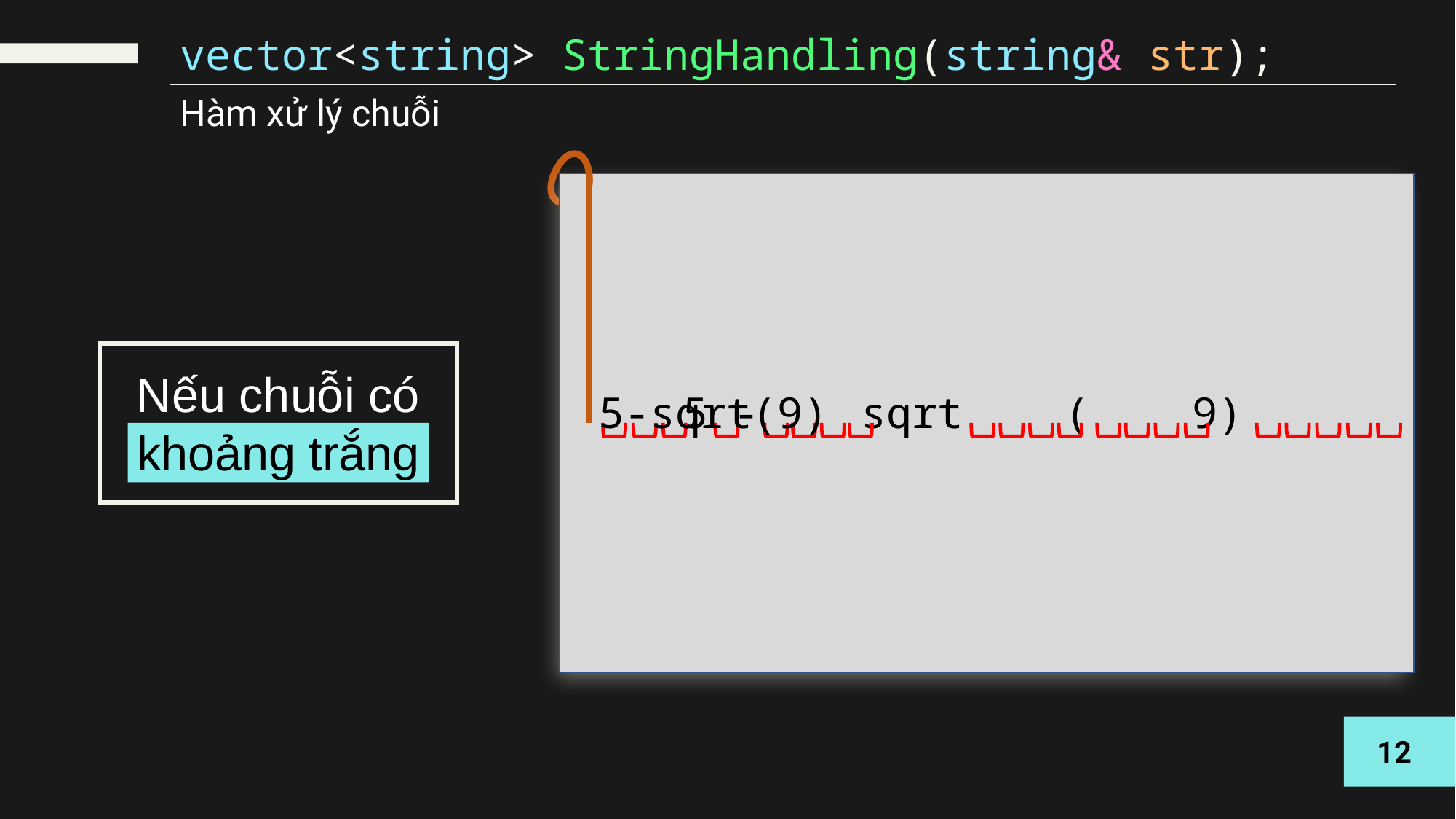

vector<string> StringHandling(string& str);

Hàm xử lý chuỗi

Nếu chuỗi có khoảng trắng
5-sqrt(9)
   5 -    sqrt    (    9)

12